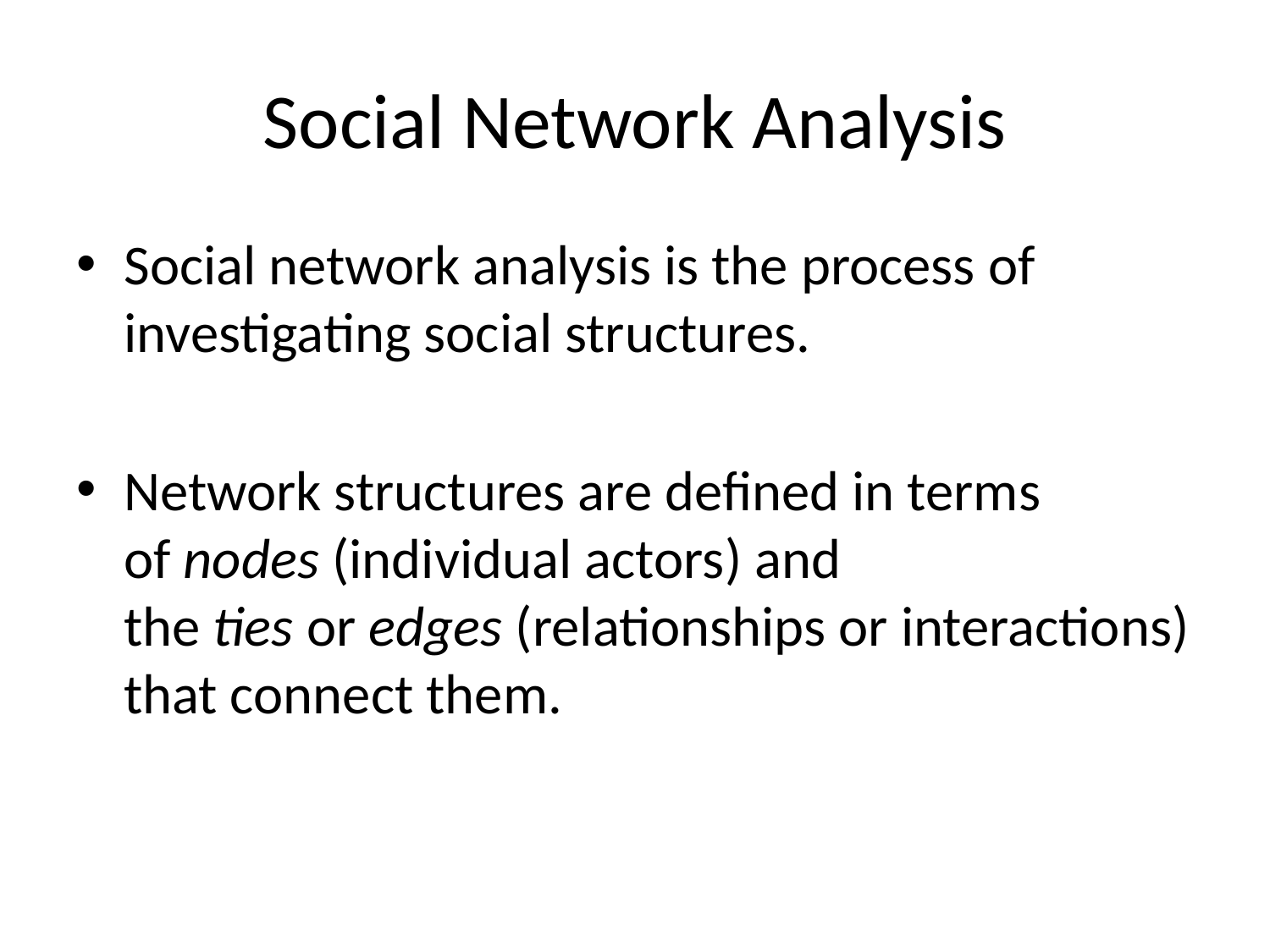

# Social Network Analysis
Social network analysis is the process of investigating social structures.

Network structures are defined in terms of nodes (individual actors) and the ties or edges (relationships or interactions) that connect them.